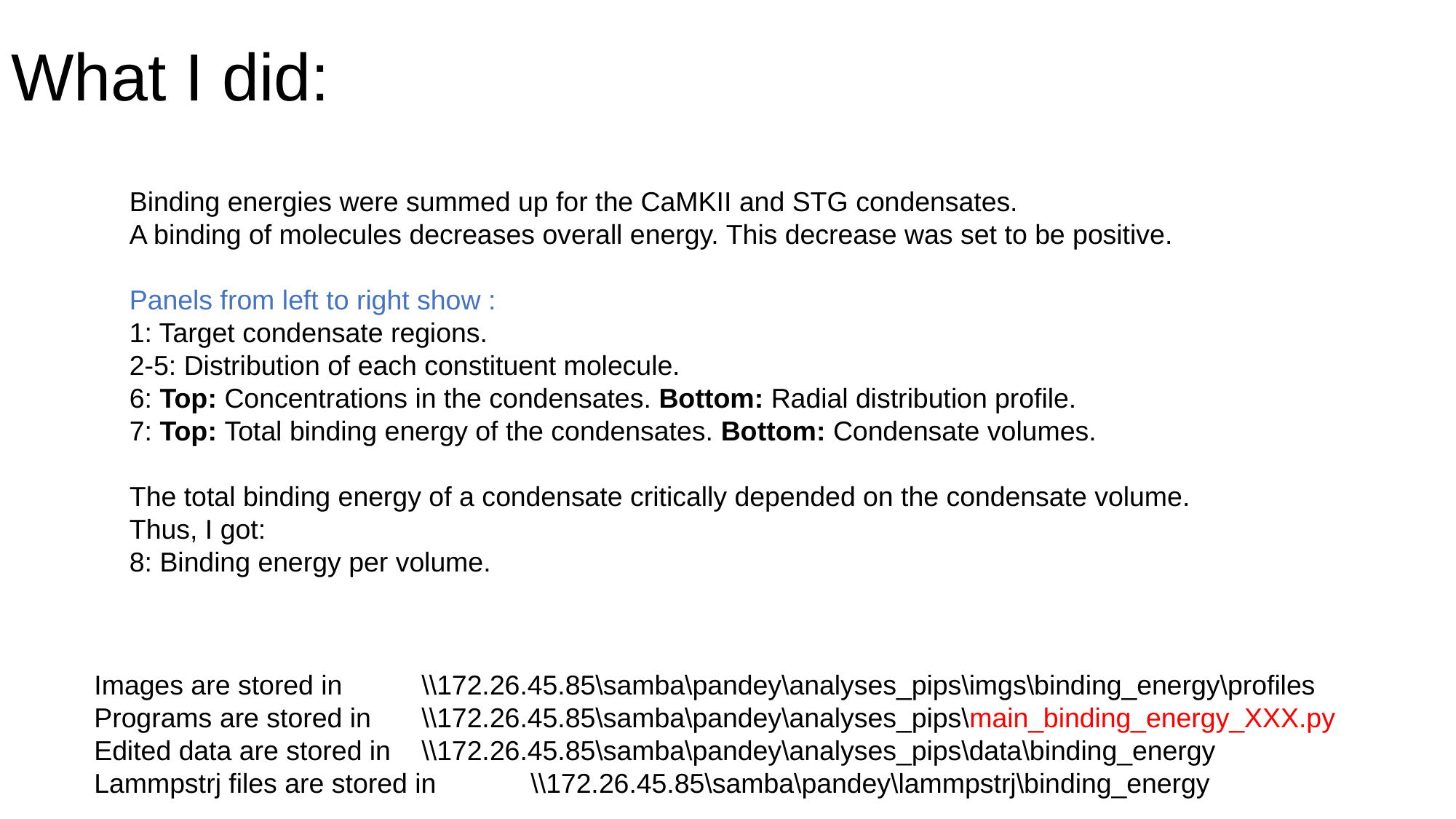

# What I did:
Binding energies were summed up for the CaMKII and STG condensates.
A binding of molecules decreases overall energy. This decrease was set to be positive.

Panels from left to right show :
1: Target condensate regions.
2-5: Distribution of each constituent molecule.
6: Top: Concentrations in the condensates. Bottom: Radial distribution profile.
7: Top: Total binding energy of the condensates. Bottom: Condensate volumes.

The total binding energy of a condensate critically depended on the condensate volume.
Thus, I got:
8: Binding energy per volume.
Images are stored in 	\\172.26.45.85\samba\pandey\analyses_pips\imgs\binding_energy\profiles
Programs are stored in	\\172.26.45.85\samba\pandey\analyses_pips\main_binding_energy_XXX.py
Edited data are stored in 	\\172.26.45.85\samba\pandey\analyses_pips\data\binding_energy
Lammpstrj files are stored in 	\\172.26.45.85\samba\pandey\lammpstrj\binding_energy